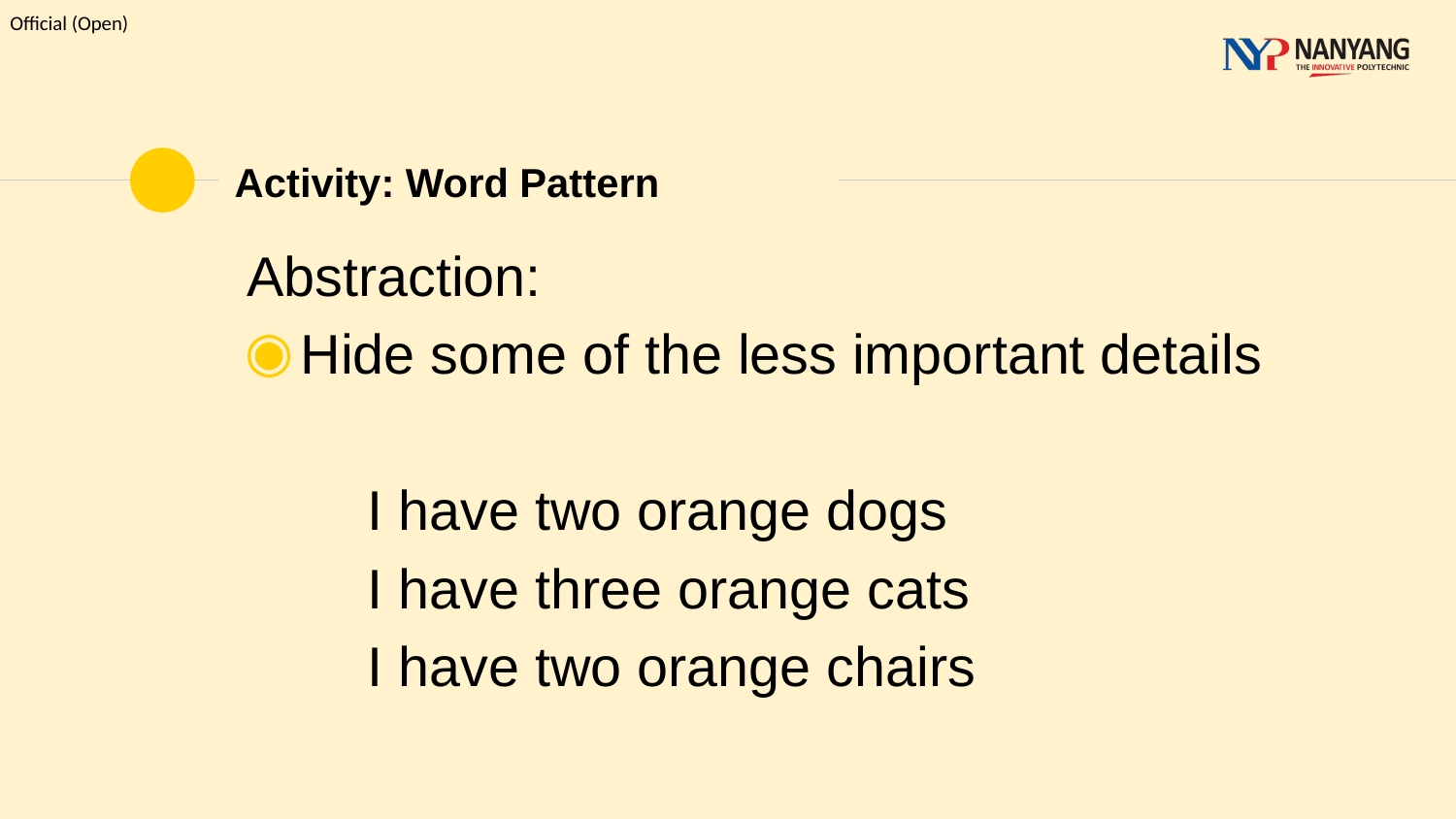

# Activity: Word Pattern
Abstraction:
Hide some of the less important details

	I have two orange dogs
	I have three orange cats
	I have two orange chairs